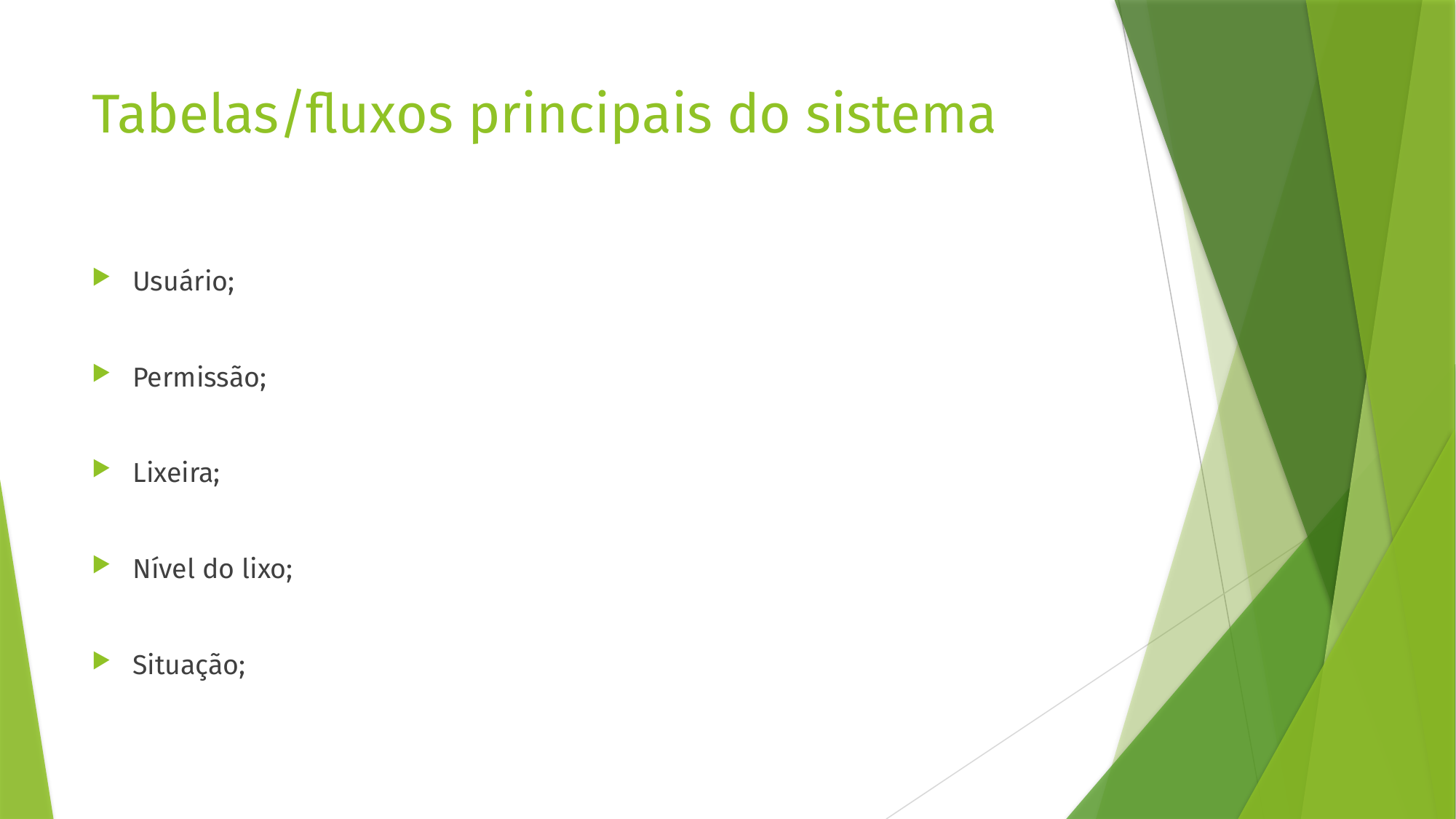

# Tabelas/fluxos principais do sistema
Usuário;

Permissão;

Lixeira;

Nível do lixo;

Situação;